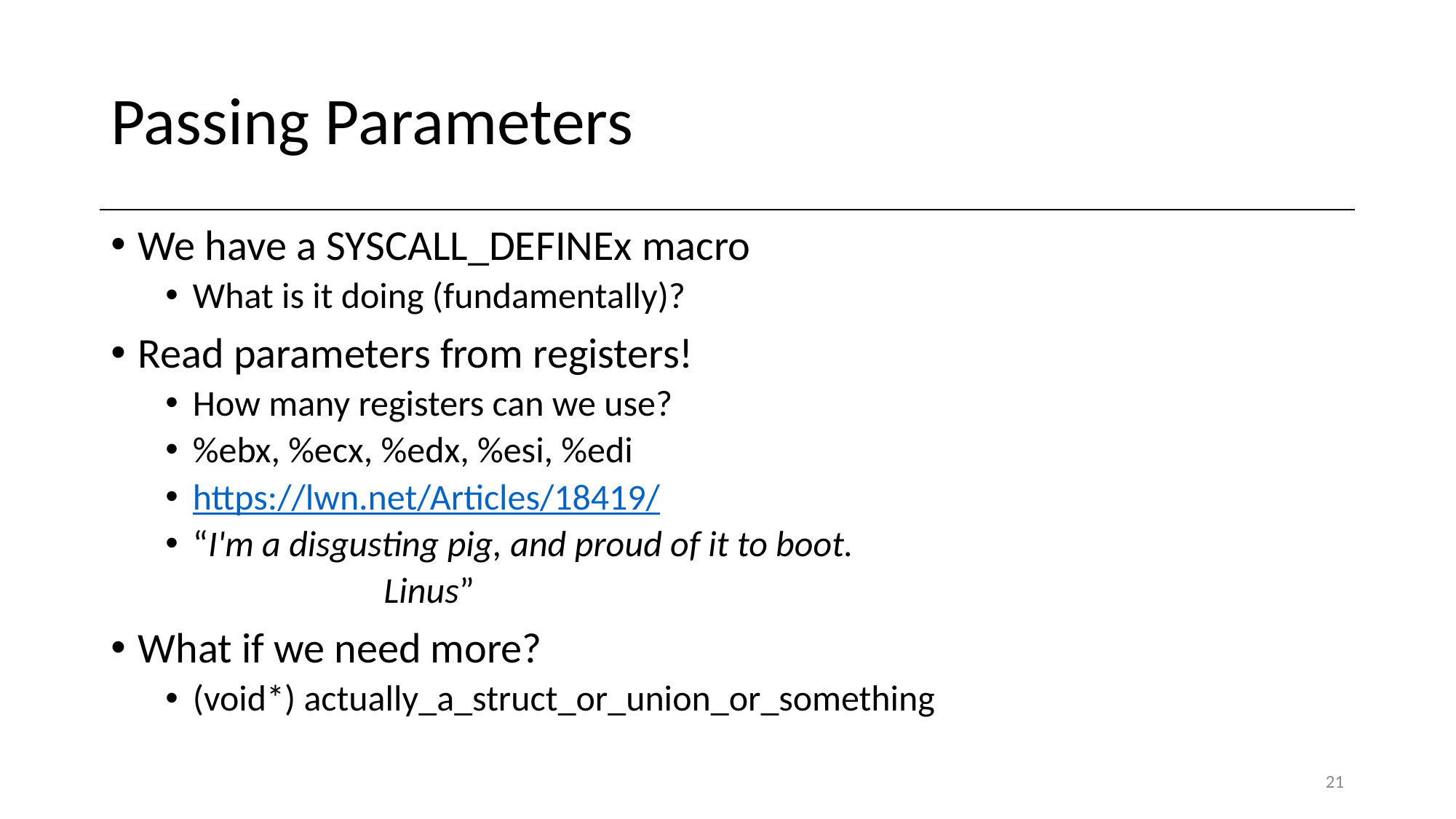

# Passing Parameters
We have a SYSCALL_DEFINEx macro
What is it doing (fundamentally)?
Read parameters from registers!
How many registers can we use?
%ebx, %ecx, %edx, %esi, %edi
https://lwn.net/Articles/18419/
“I'm a disgusting pig, and proud of it to boot.
		Linus”
What if we need more?
(void*) actually_a_struct_or_union_or_something
21